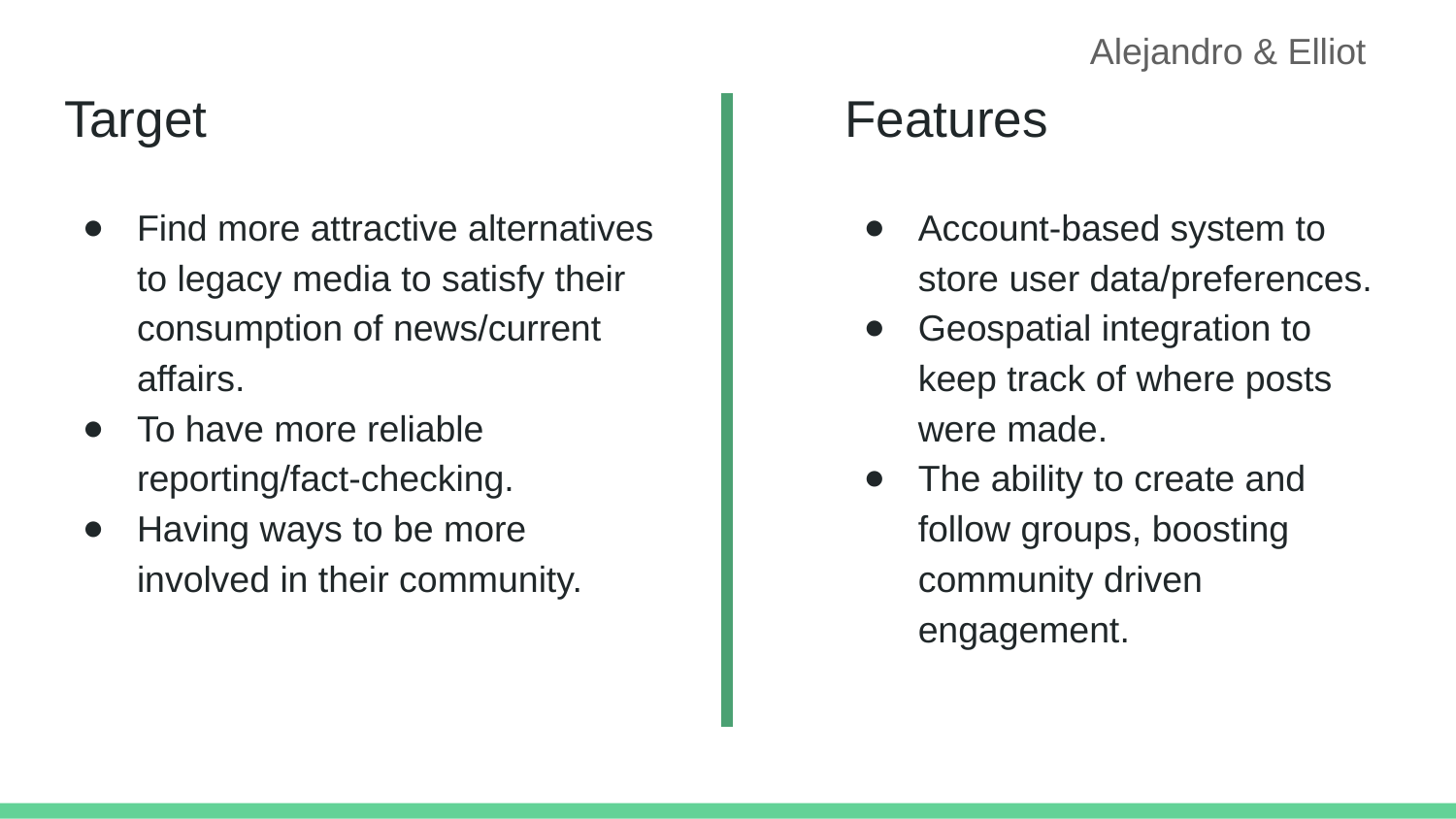

Alejandro & Elliot
# Target
Features
Find more attractive alternatives to legacy media to satisfy their consumption of news/current affairs.
To have more reliable reporting/fact-checking.
Having ways to be more involved in their community.
Account-based system to store user data/preferences.
Geospatial integration to keep track of where posts were made.
The ability to create and follow groups, boosting community driven engagement.